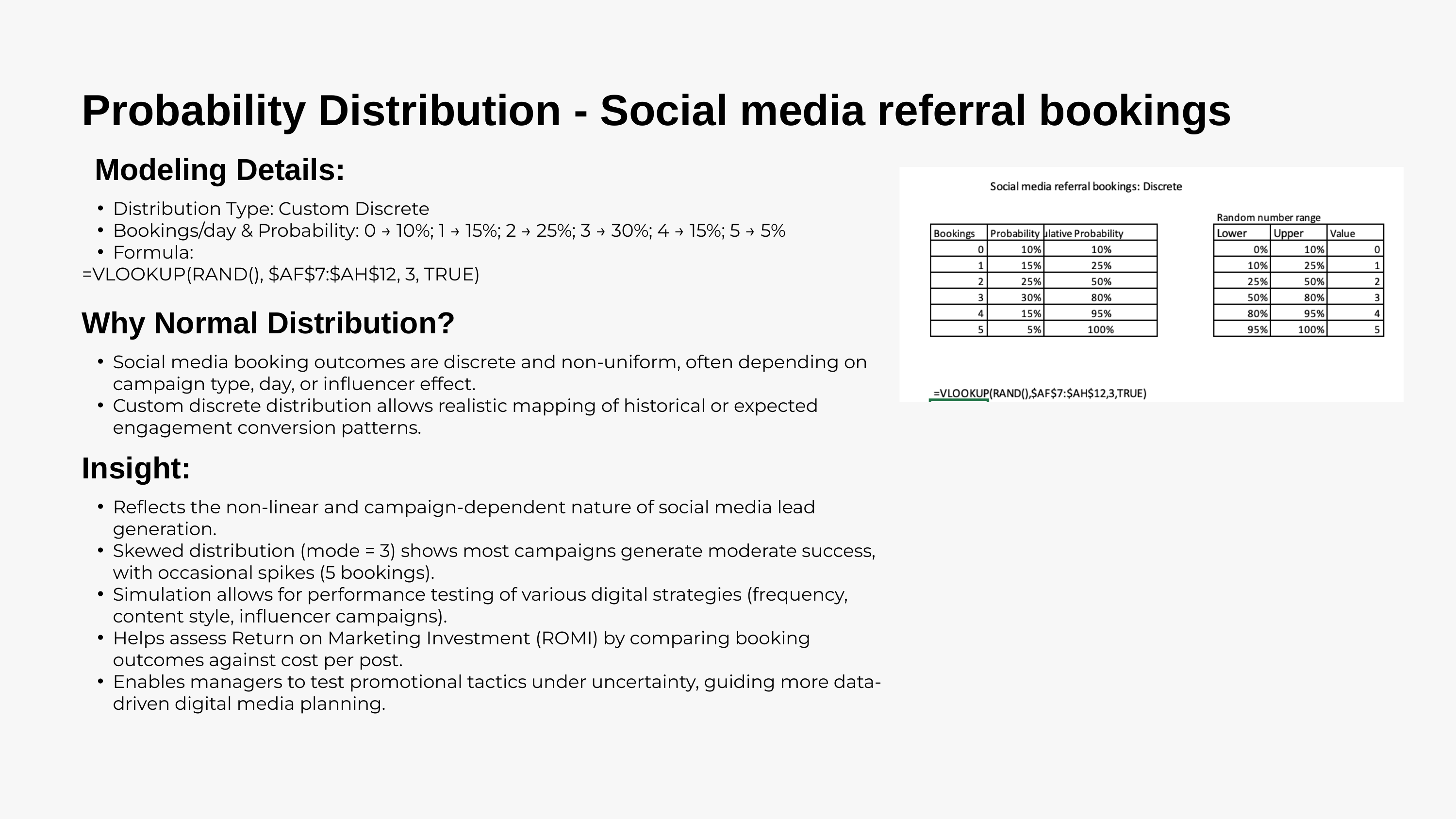

Probability Distribution - Social media referral bookings
Modeling Details:

Distribution Type: Custom Discrete
Bookings/day & Probability: 0 → 10%; 1 → 15%; 2 → 25%; 3 → 30%; 4 → 15%; 5 → 5%
Formula:
=VLOOKUP(RAND(), $AF$7:$AH$12, 3, TRUE)

Why Normal Distribution?
Social media booking outcomes are discrete and non-uniform, often depending on campaign type, day, or influencer effect.
Custom discrete distribution allows realistic mapping of historical or expected engagement conversion patterns.
Insight:
Reflects the non-linear and campaign-dependent nature of social media lead generation.
Skewed distribution (mode = 3) shows most campaigns generate moderate success, with occasional spikes (5 bookings).
Simulation allows for performance testing of various digital strategies (frequency, content style, influencer campaigns).
Helps assess Return on Marketing Investment (ROMI) by comparing booking outcomes against cost per post.
Enables managers to test promotional tactics under uncertainty, guiding more data-driven digital media planning.